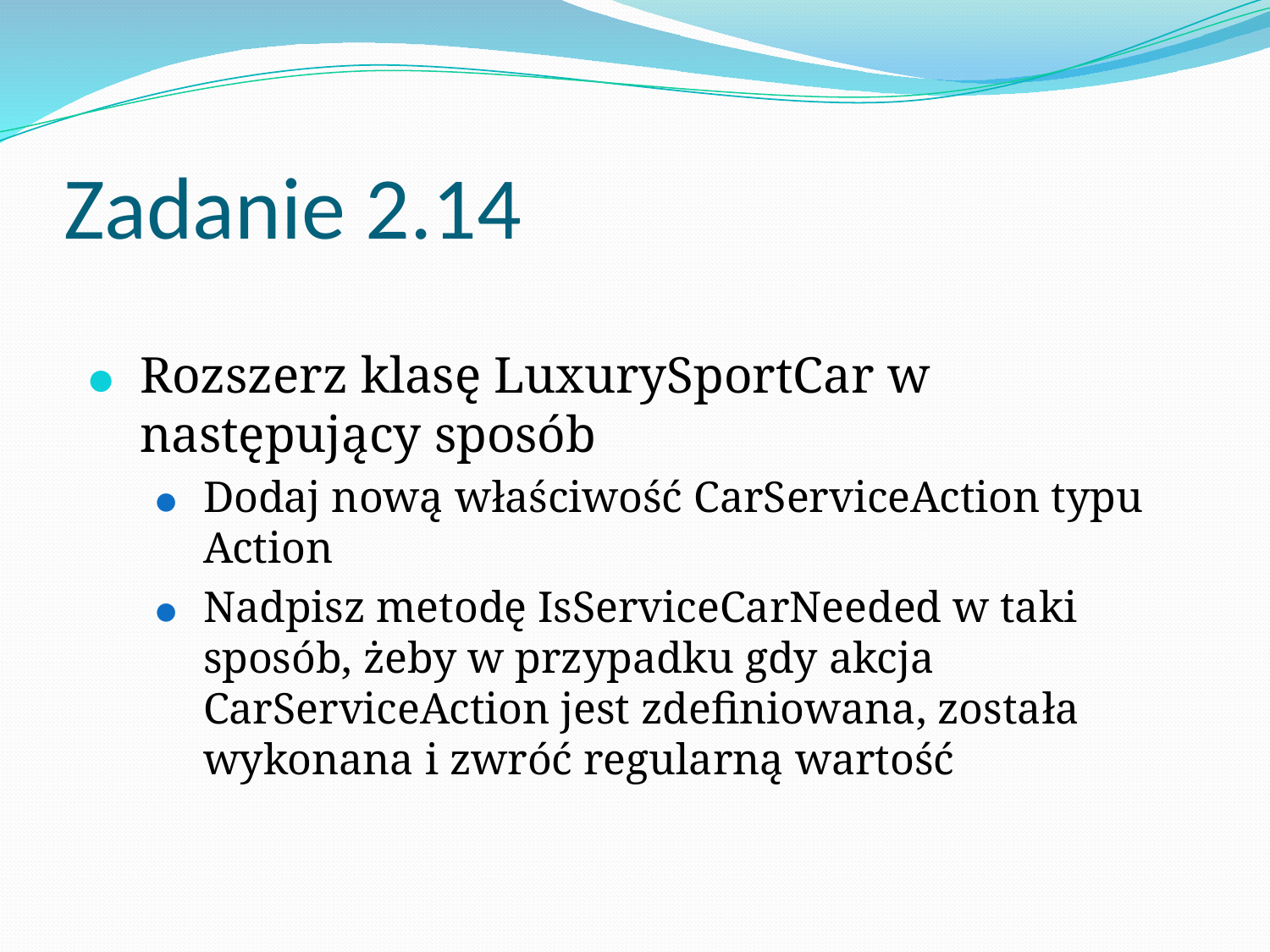

# Zadanie 2.14

Rozszerz klasę LuxurySportCar w następujący sposób
Dodaj nową właściwość CarServiceAction typu Action
Nadpisz metodę IsServiceCarNeeded w taki sposób, żeby w przypadku gdy akcja CarServiceAction jest zdefiniowana, została wykonana i zwróć regularną wartość